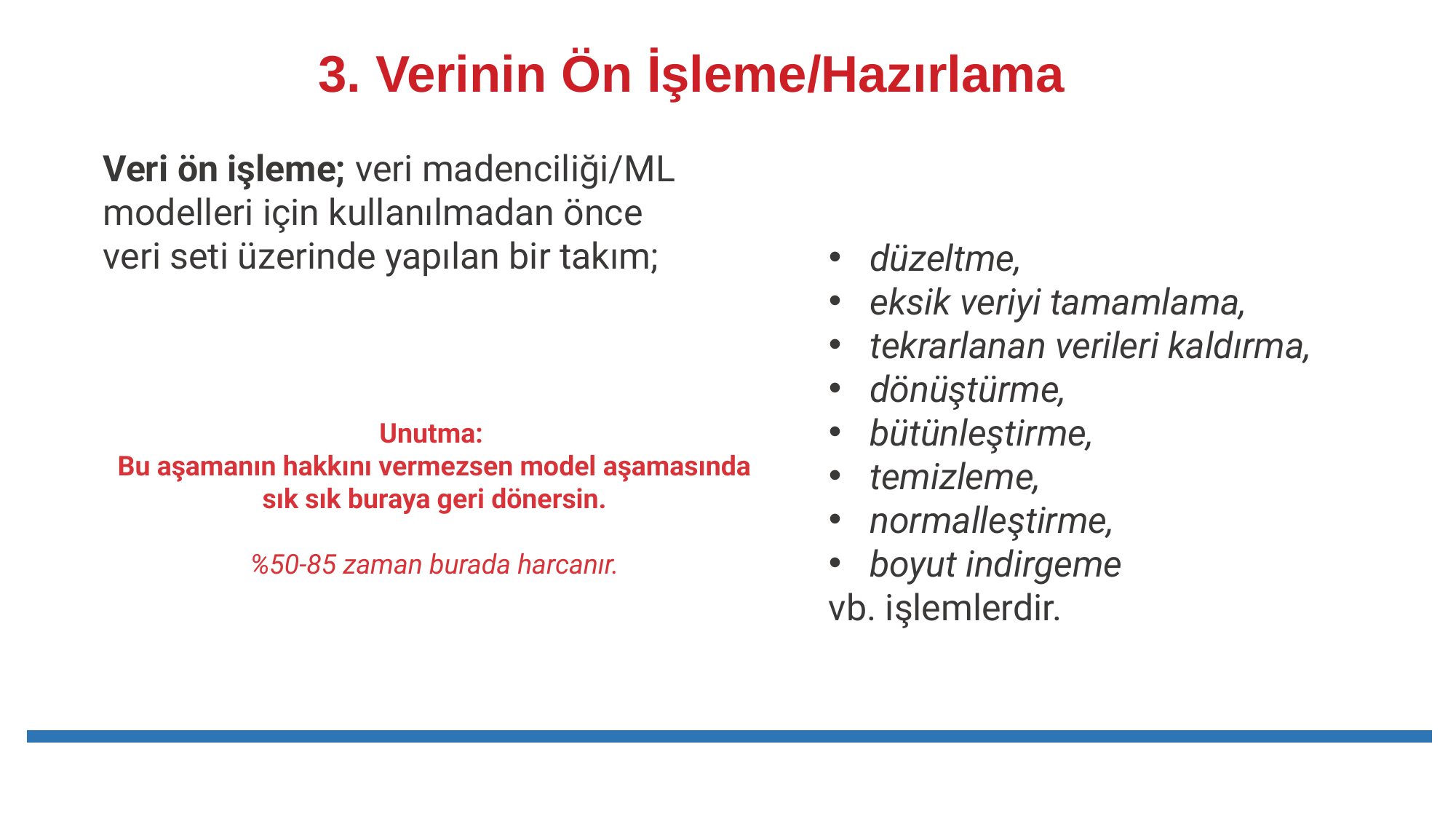

# 3. Verinin Ön İşleme/Hazırlama
Veri ön işleme; veri madenciliği/ML modelleri için kullanılmadan önce veri seti üzerinde yapılan bir takım;

düzeltme,
eksik veriyi tamamlama,
tekrarlanan verileri kaldırma,
dönüştürme,
bütünleştirme,
temizleme,
normalleştirme,
boyut indirgeme
vb. işlemlerdir.
Unutma:
Bu aşamanın hakkını vermezsen model aşamasında
sık sık buraya geri dönersin.

%50-85 zaman burada harcanır.